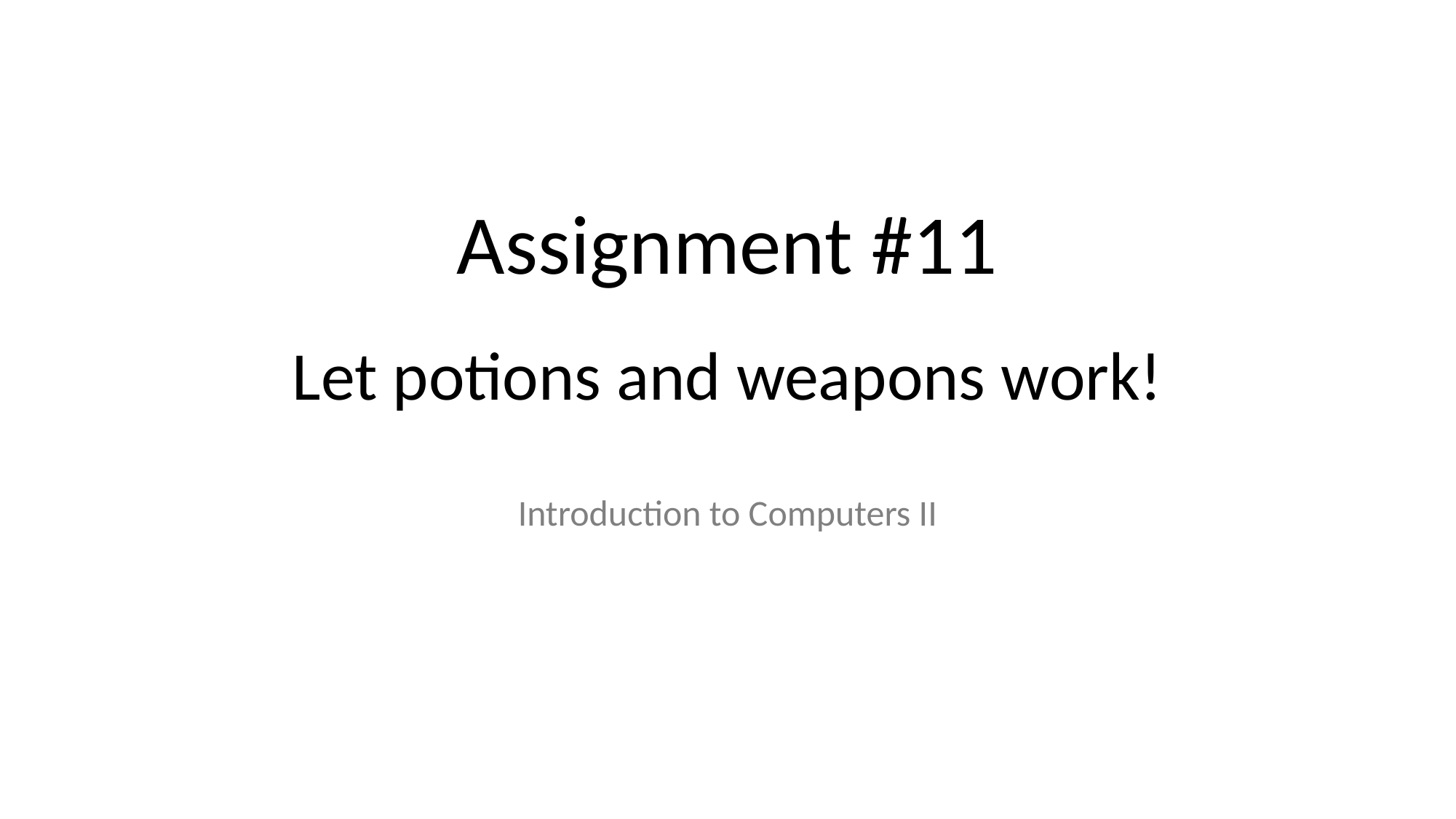

# Assignment #11 Let potions and weapons work!

Introduction to Computers II